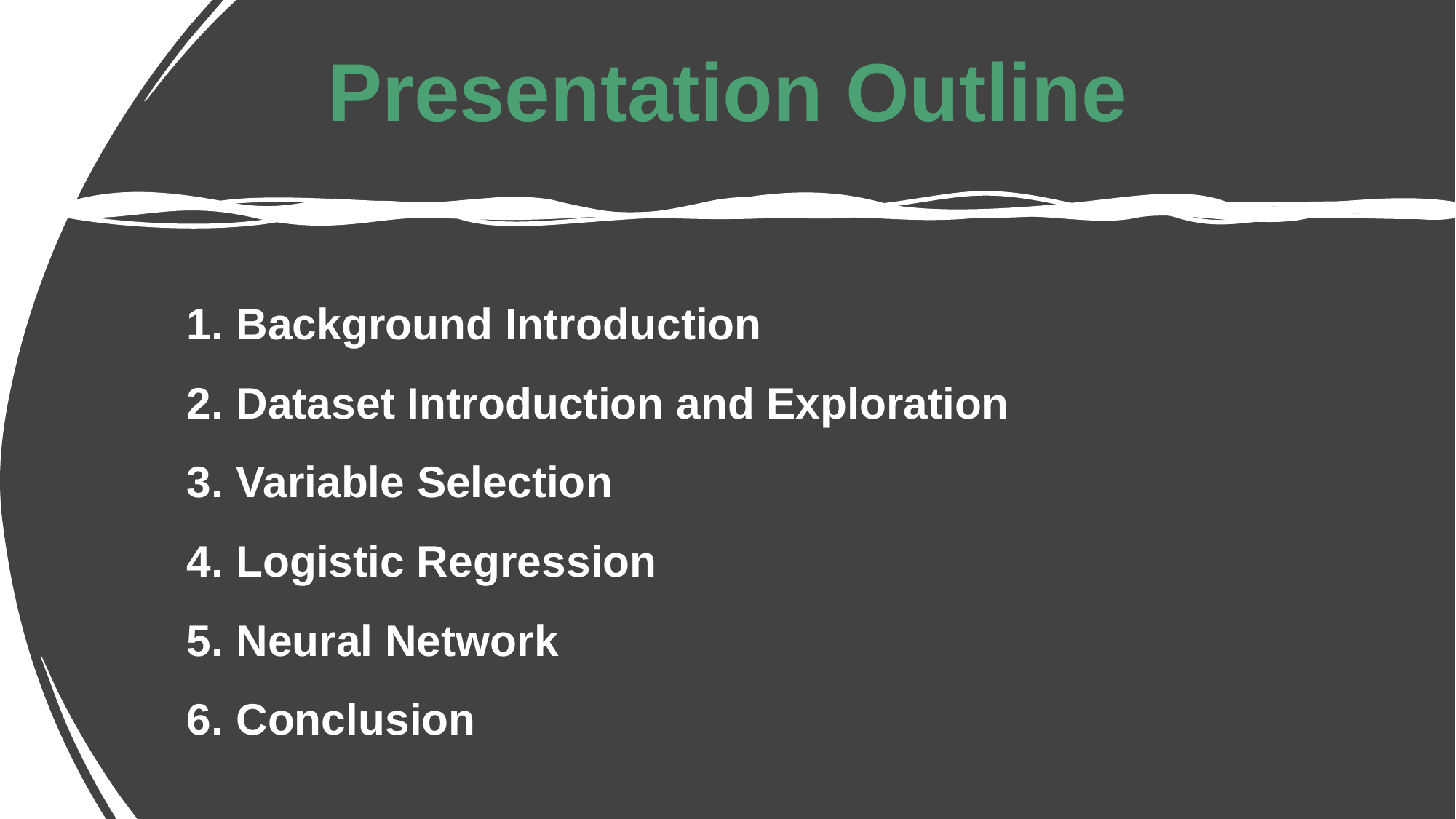

# Presentation Outline

Background Introduction
Dataset Introduction and Exploration
Variable Selection
Logistic Regression
Neural Network
Conclusion